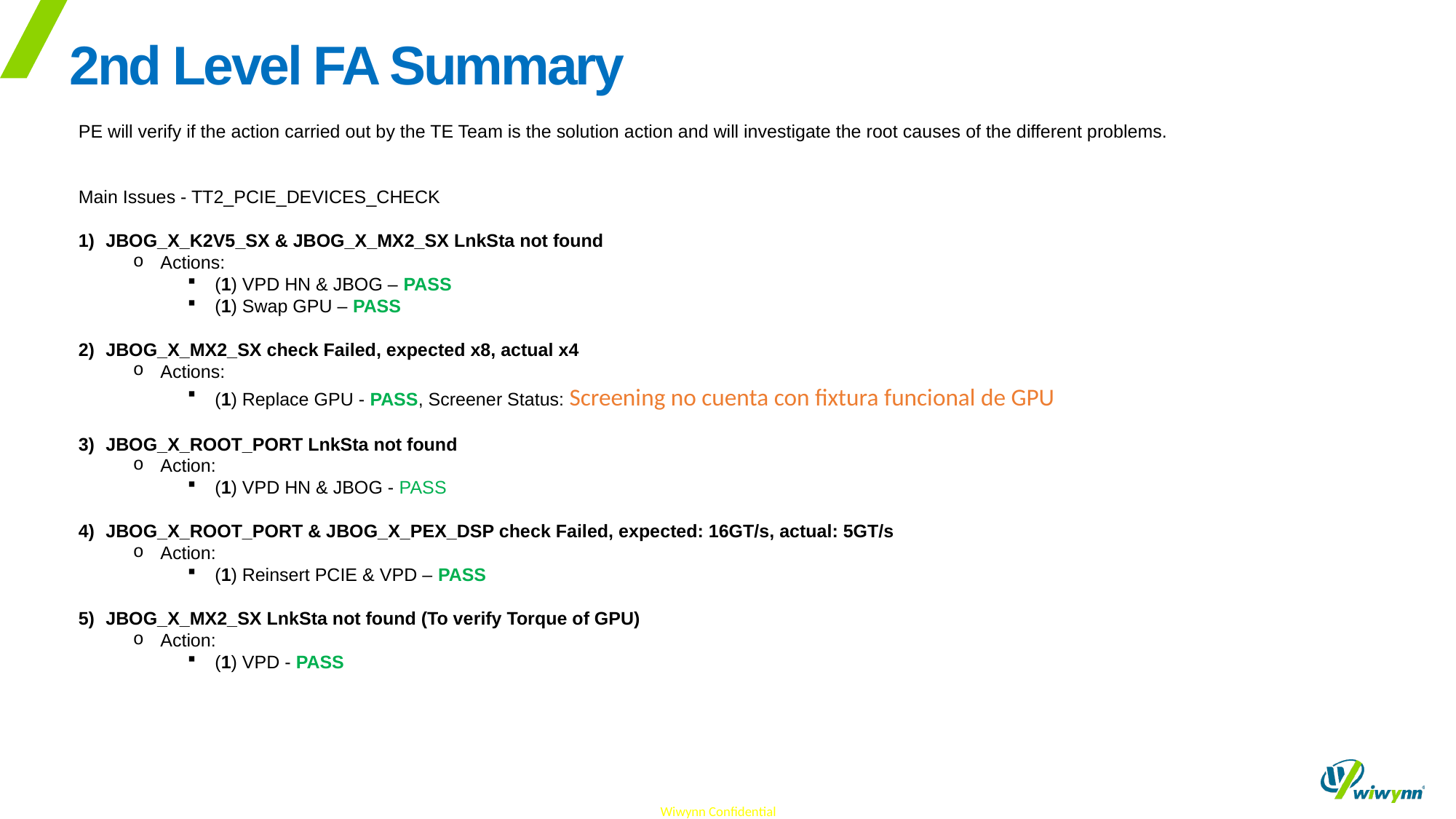

# 2nd Level FA Summary
PE will verify if the action carried out by the TE Team is the solution action and will investigate the root causes of the different problems.

Main Issues - TT2_PCIE_DEVICES_CHECK

JBOG_X_K2V5_SX & JBOG_X_MX2_SX LnkSta not found
Actions:
(1) VPD HN & JBOG – PASS
(1) Swap GPU – PASS

JBOG_X_MX2_SX check Failed, expected x8, actual x4
Actions:
(1) Replace GPU - PASS, Screener Status: Screening no cuenta con fixtura funcional de GPU

JBOG_X_ROOT_PORT LnkSta not found
Action:
(1) VPD HN & JBOG - PASS

JBOG_X_ROOT_PORT & JBOG_X_PEX_DSP check Failed, expected: 16GT/s, actual: 5GT/s
Action:
(1) Reinsert PCIE & VPD – PASS

JBOG_X_MX2_SX LnkSta not found (To verify Torque of GPU)
Action:
(1) VPD - PASS